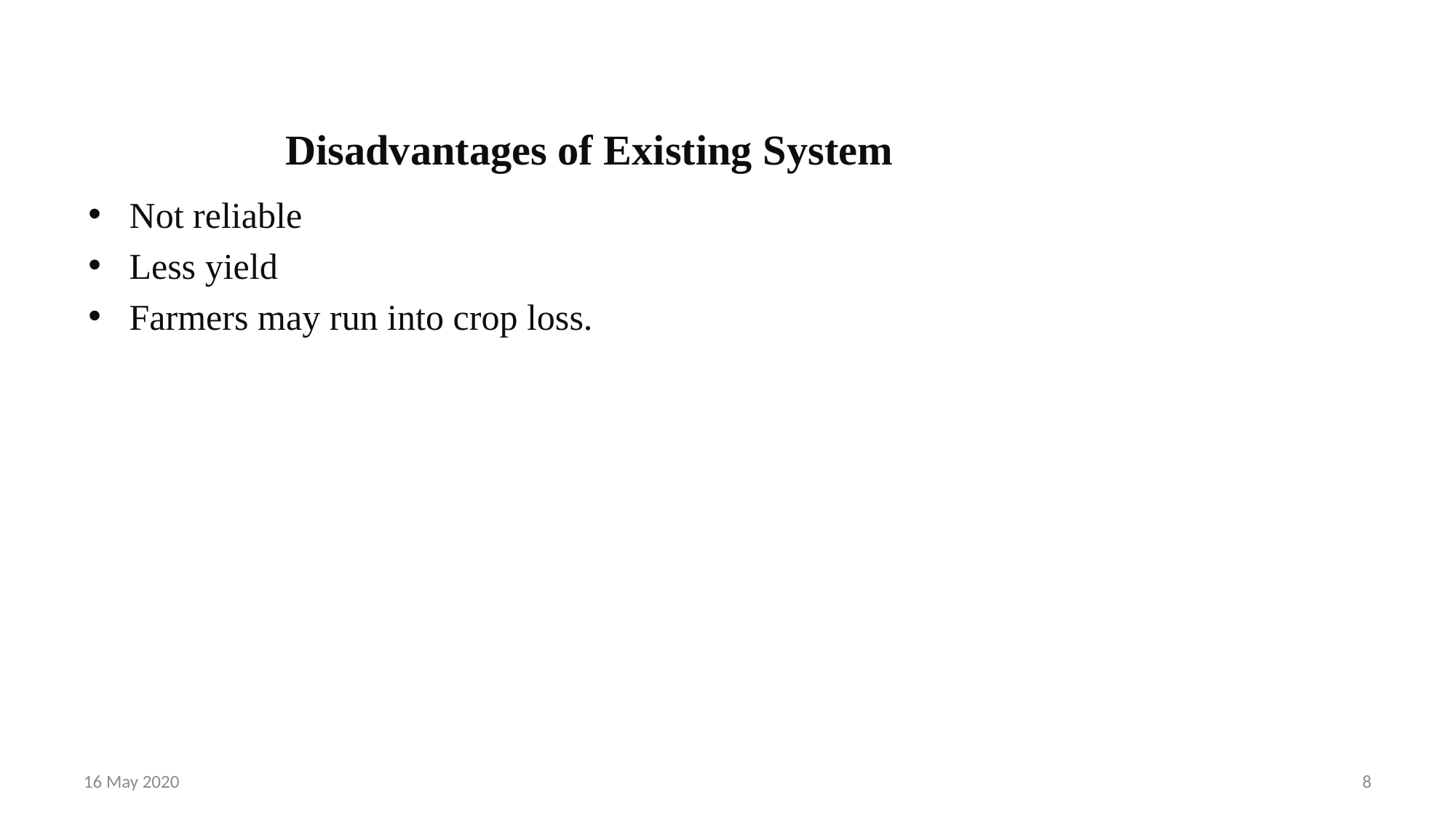

# Disadvantages of Existing System

Not reliable
Less yield
Farmers may run into crop loss.

16 May 2020
8